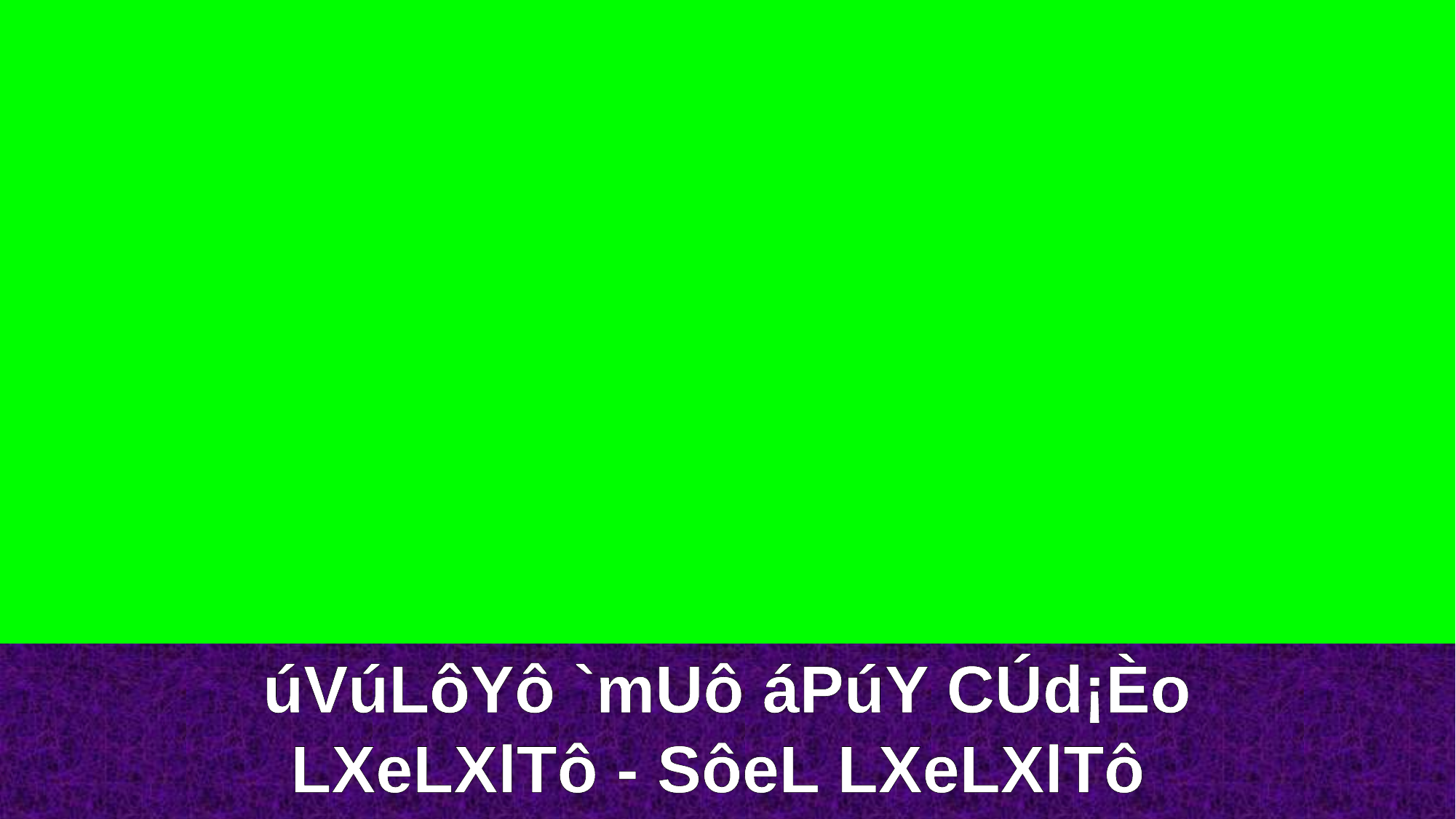

úVúLôYô `mUô áPúY CÚd¡Èo
LXeLXlTô - SôeL LXeLXlTô